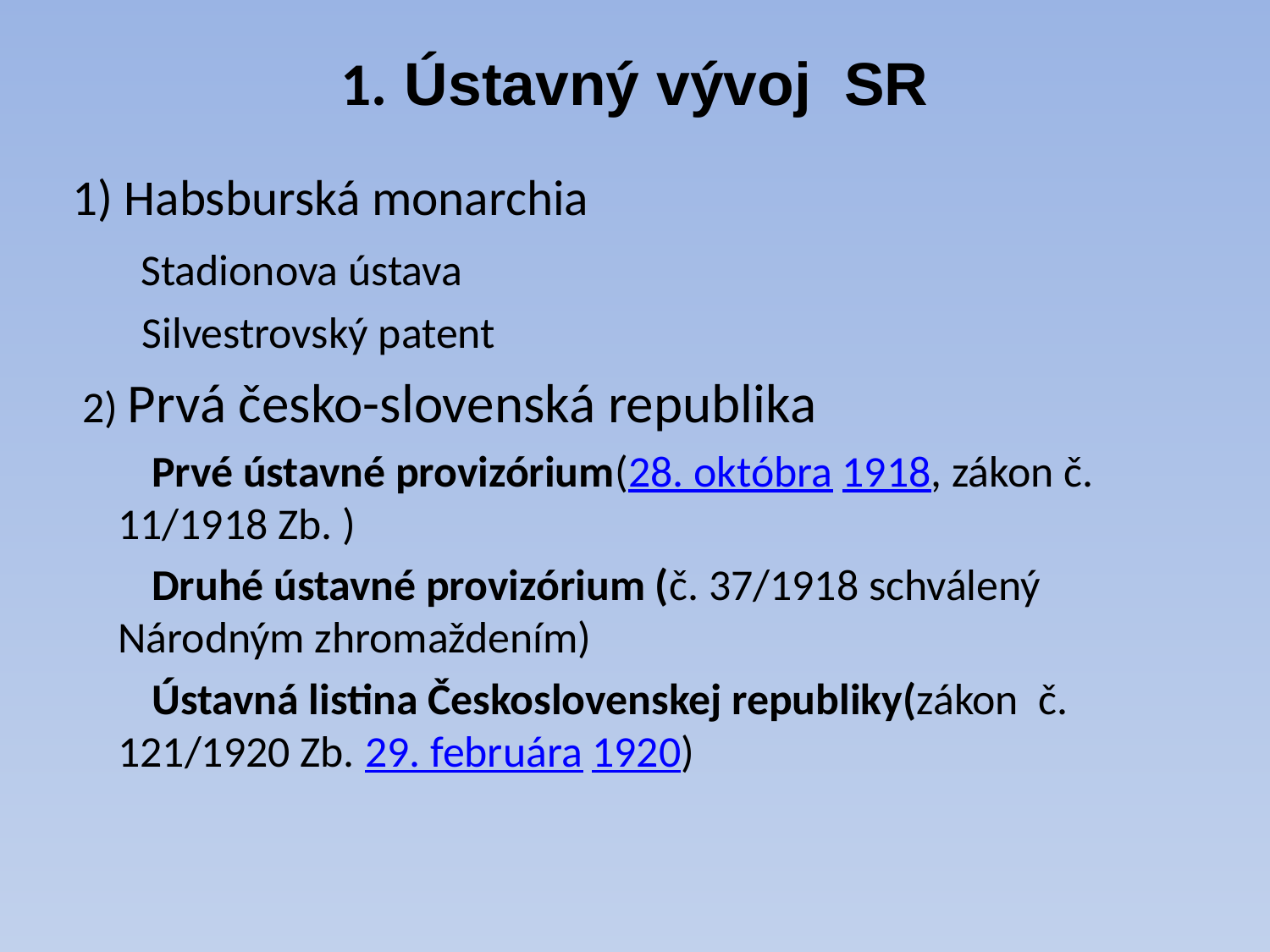

# 1. Ústavný vývoj  SR
1) Habsburská monarchia
      Stadionova ústava
       Silvestrovský patent
 2) Prvá česko-slovenská republika
        Prvé ústavné provizórium(28. októbra 1918, zákon č. 11/1918 Zb. )
        Druhé ústavné provizórium (č. 37/1918 schválený Národným zhromaždením)
        Ústavná listina Československej republiky(zákon  č. 121/1920 Zb. 29. februára 1920)